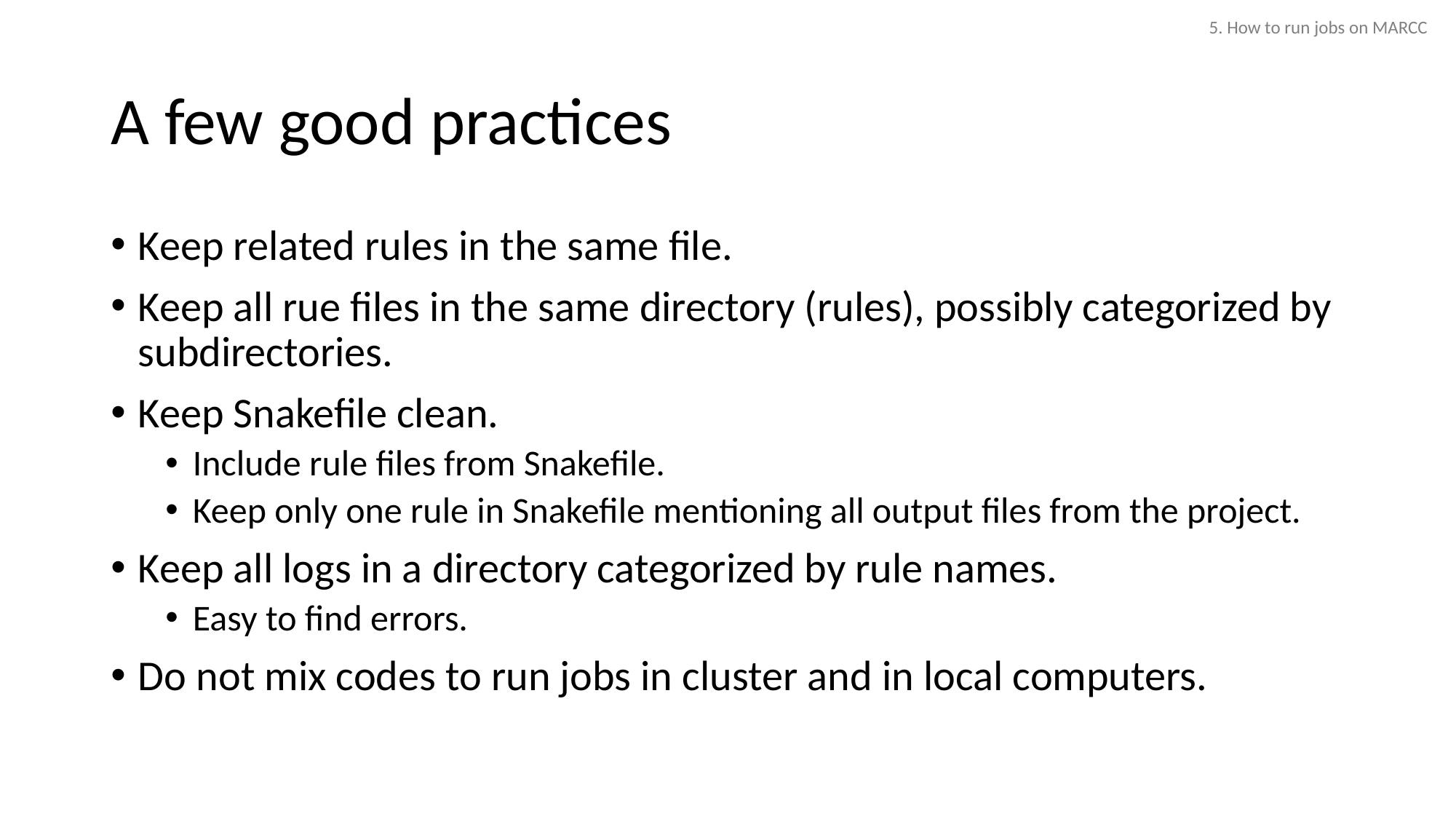

5. How to run jobs on MARCC
# A few good practices
Keep related rules in the same file.
Keep all rue files in the same directory (rules), possibly categorized by subdirectories.
Keep Snakefile clean.
Include rule files from Snakefile.
Keep only one rule in Snakefile mentioning all output files from the project.
Keep all logs in a directory categorized by rule names.
Easy to find errors.
Do not mix codes to run jobs in cluster and in local computers.